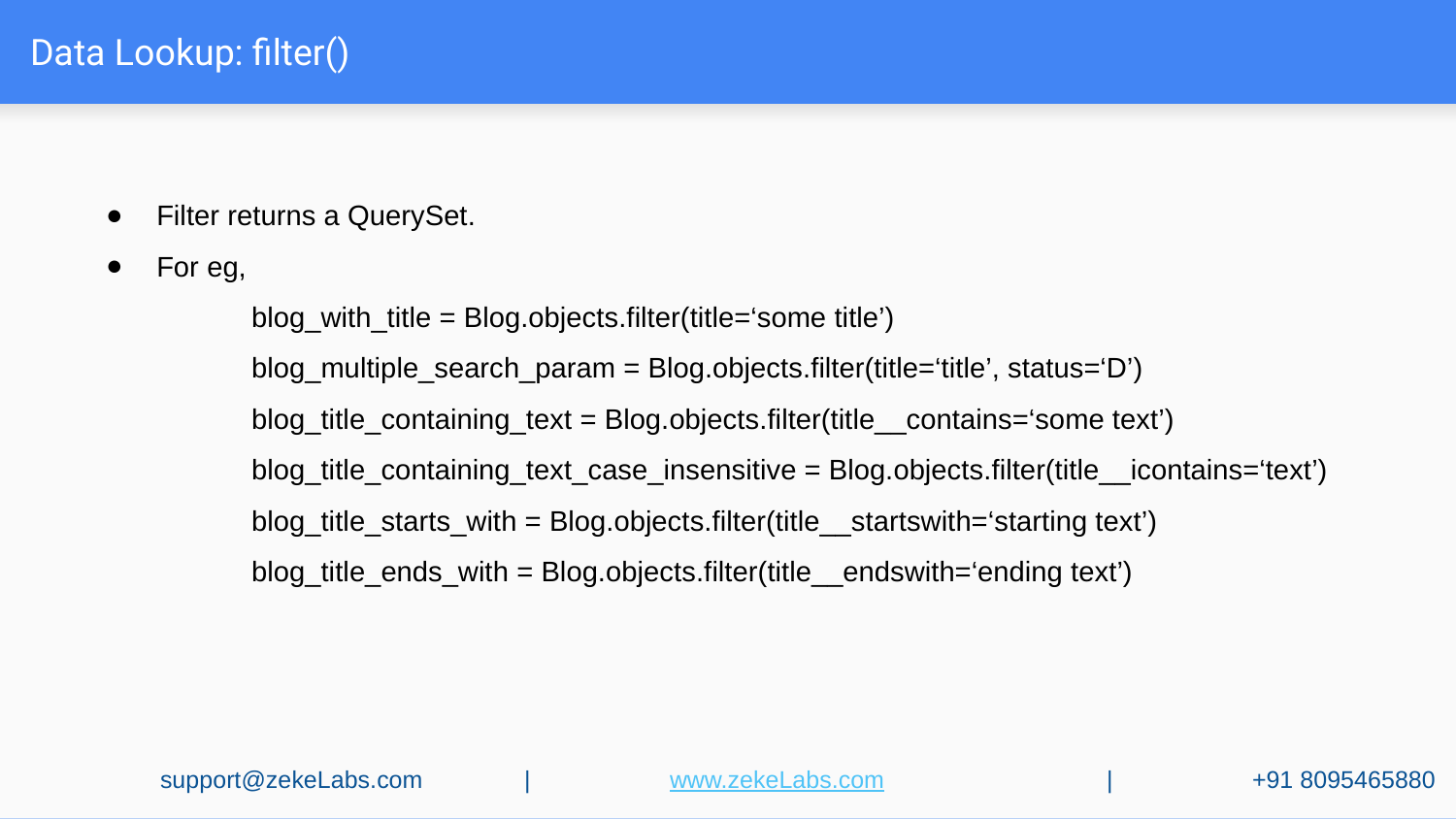

# Data Lookup: filter()
Filter returns a QuerySet.
For eg,
	blog_with_title = Blog.objects.filter(title=‘some title’)
	blog_multiple_search_param = Blog.objects.filter(title=‘title’, status=‘D’)
	blog_title_containing_text = Blog.objects.filter(title__contains=‘some text’)
	blog_title_containing_text_case_insensitive = Blog.objects.filter(title__icontains=‘text’)
	blog_title_starts_with = Blog.objects.filter(title__startswith=‘starting text’)
	blog_title_ends_with = Blog.objects.filter(title__endswith=‘ending text’)
support@zekeLabs.com	|	www.zekeLabs.com		|	+91 8095465880